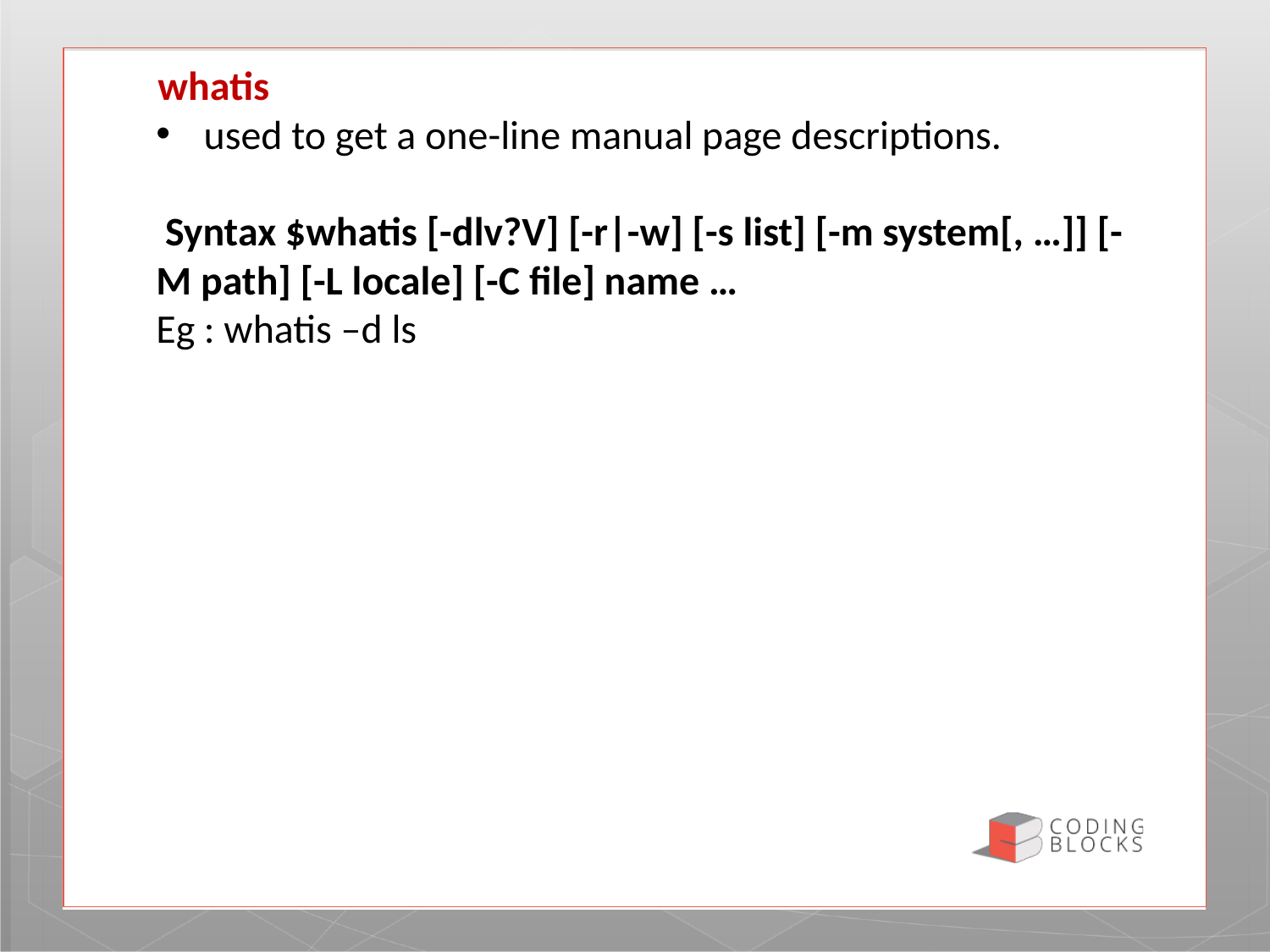

whatis
used to get a one-line manual page descriptions.

 Syntax $whatis [-dlv?V] [-r|-w] [-s list] [-m system[, …]] [-M path] [-L locale] [-C file] name …
Eg : whatis –d ls